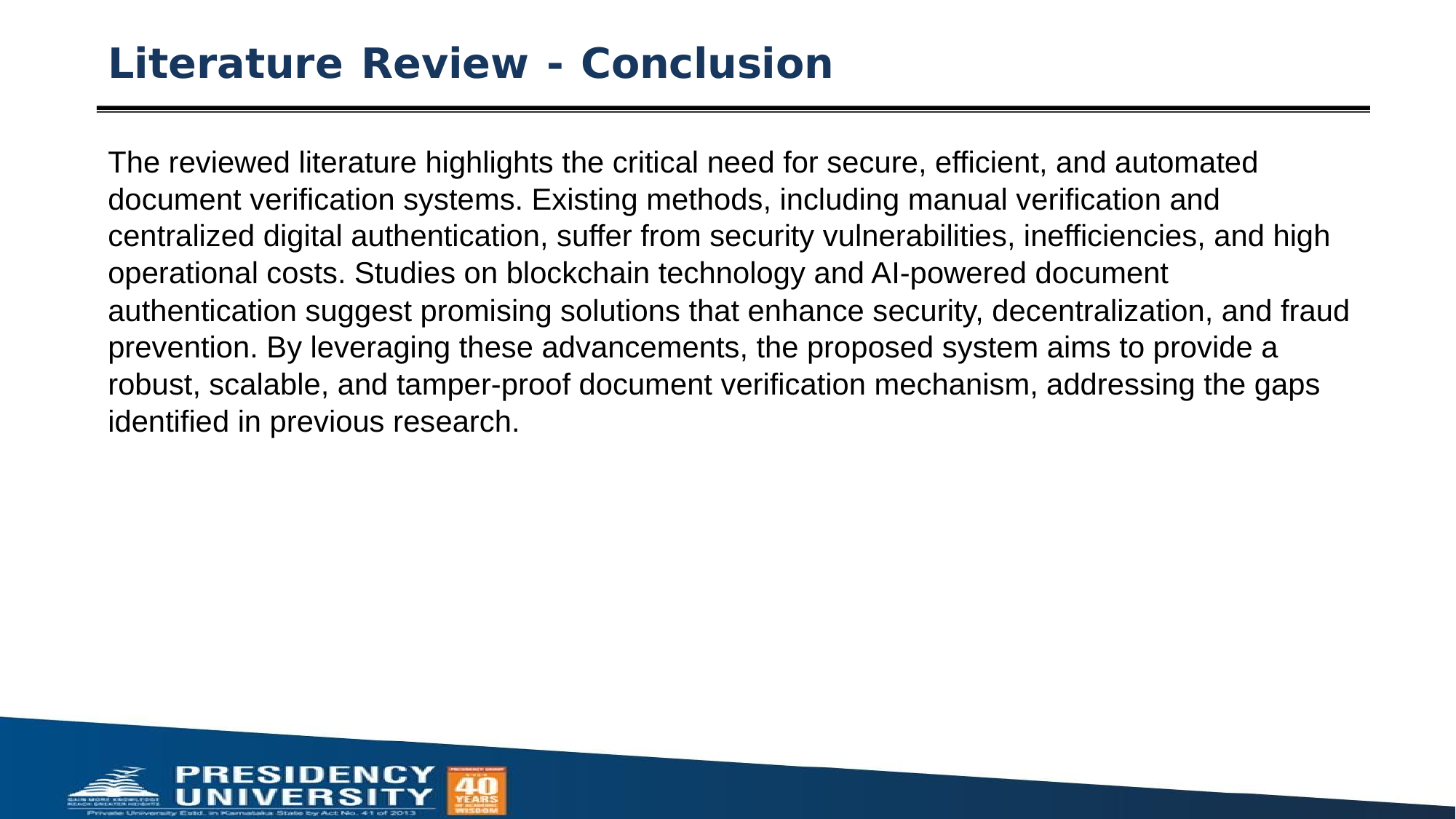

# Literature Review - Conclusion
The reviewed literature highlights the critical need for secure, efficient, and automated document verification systems. Existing methods, including manual verification and centralized digital authentication, suffer from security vulnerabilities, inefficiencies, and high operational costs. Studies on blockchain technology and AI-powered document authentication suggest promising solutions that enhance security, decentralization, and fraud prevention. By leveraging these advancements, the proposed system aims to provide a robust, scalable, and tamper-proof document verification mechanism, addressing the gaps identified in previous research.